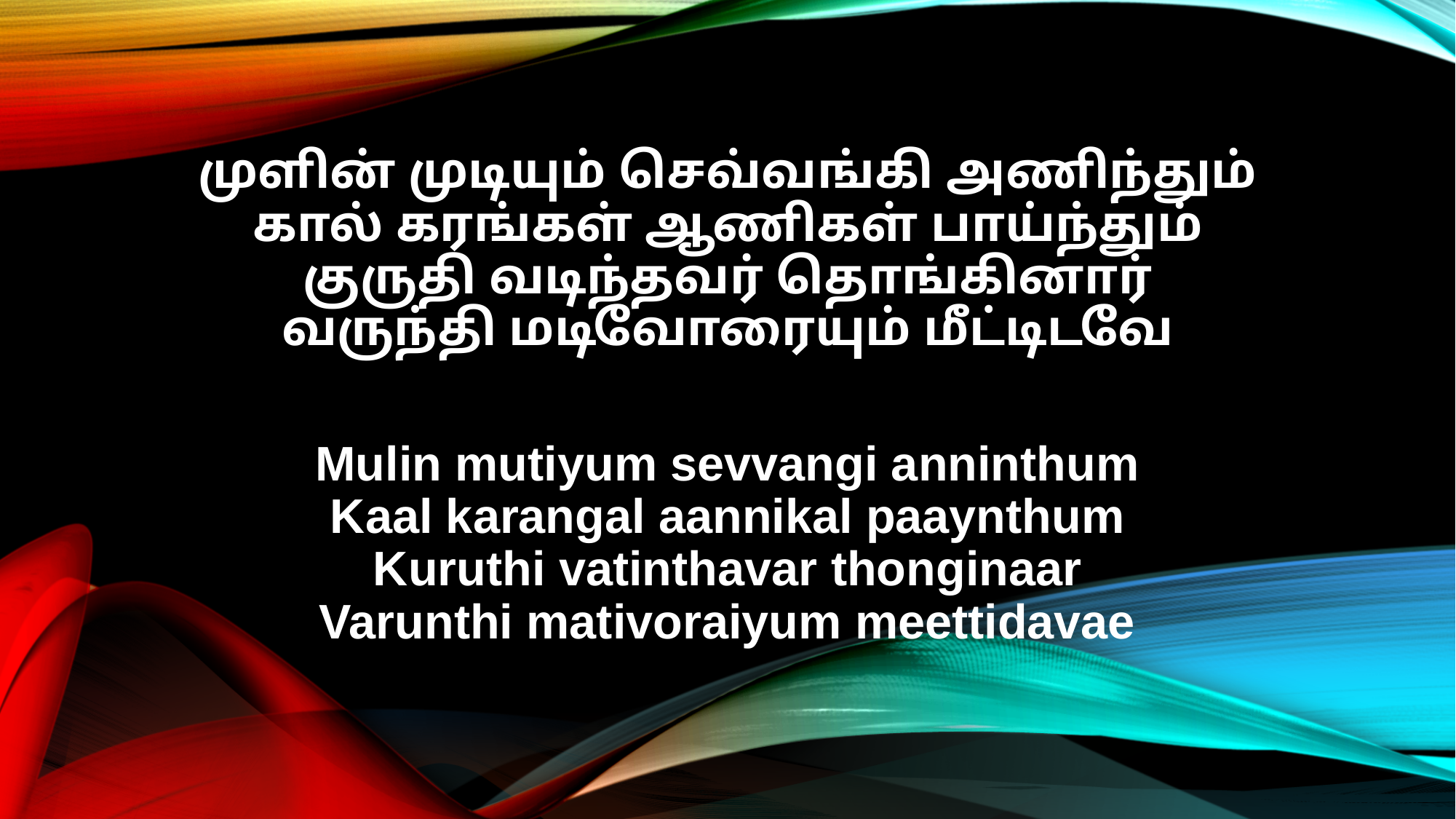

முளின் முடியும் செவ்வங்கி அணிந்தும்
கால் கரங்கள் ஆணிகள் பாய்ந்தும்
குருதி வடிந்தவர் தொங்கினார்
வருந்தி மடிவோரையும் மீட்டிடவே

Mulin mutiyum sevvangi anninthum
Kaal karangal aannikal paaynthum
Kuruthi vatinthavar thonginaar
Varunthi mativoraiyum meettidavae